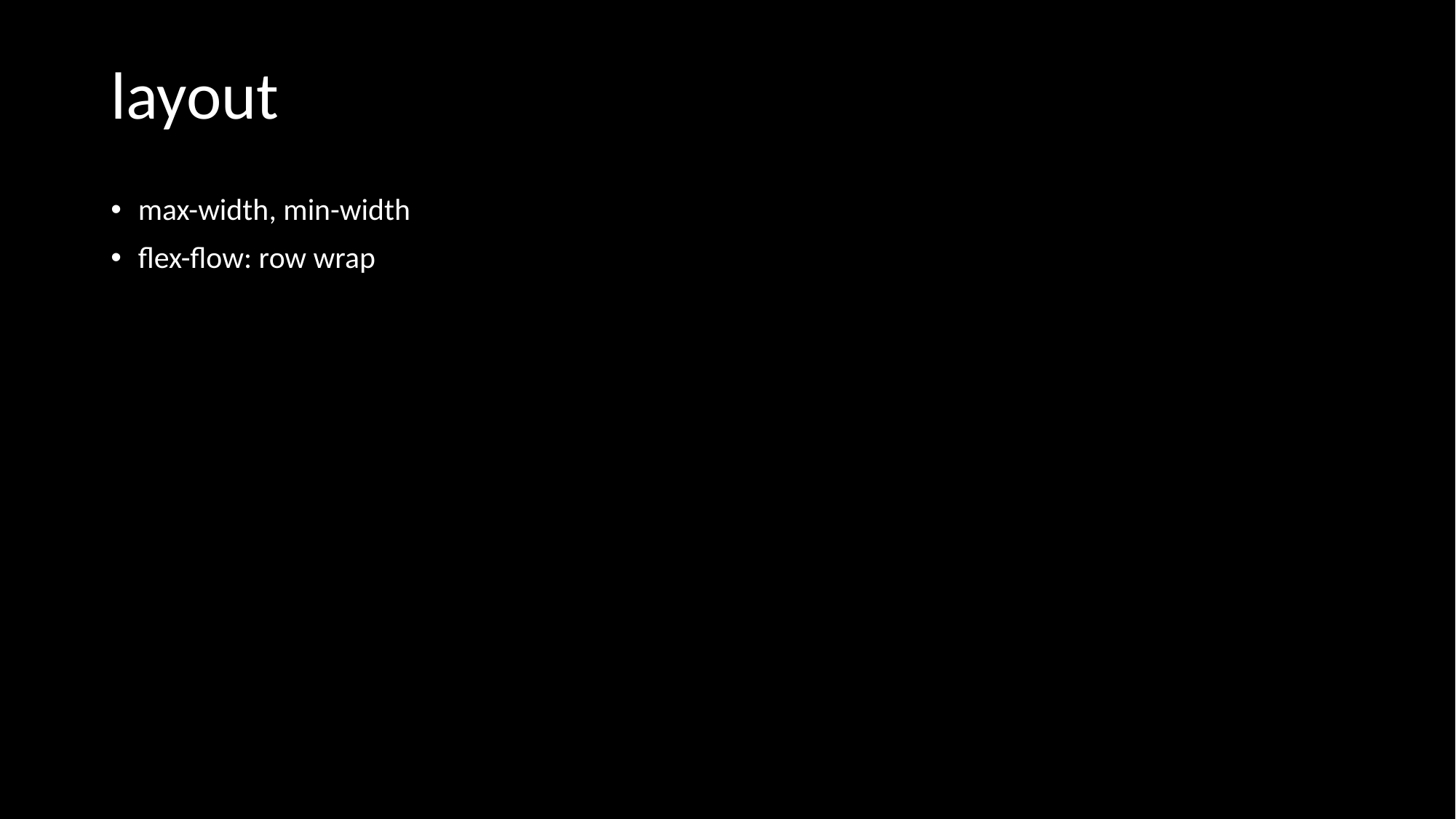

# layout
max-width, min-width
flex-flow: row wrap